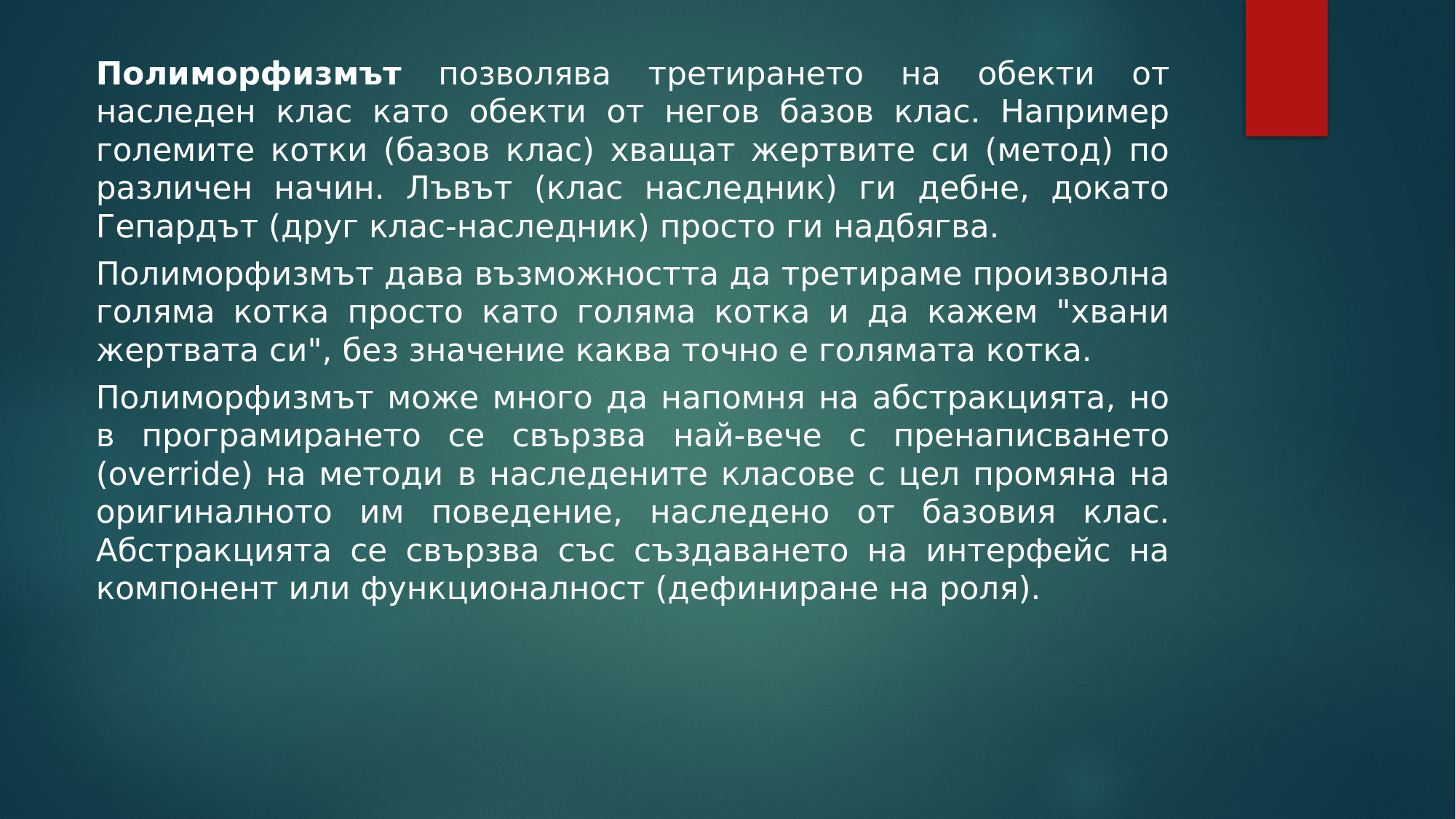

Полиморфизмът позволява третирането на обекти от наследен клас като обекти от негов базов клас. Например големите котки (базов клас) хващат жертвите си (метод) по различен начин. Лъвът (клас наследник) ги дебне, докато Гепардът (друг клас-наследник) просто ги надбягва.
Полиморфизмът дава възможността да третираме произволна голяма котка просто като голяма котка и да кажем "хвани жертвата си", без значение каква точно е голямата котка.
Полиморфизмът може много да напомня на абстракцията, но в програми­рането се свързва най-вече с пренаписването (override) на методи в нас­ледените класове с цел промяна на оригиналното им поведение, насле­дено от базовия клас. Абстракцията се свързва със създаването на интерфейс на компонент или функционалност (дефиниране на роля).